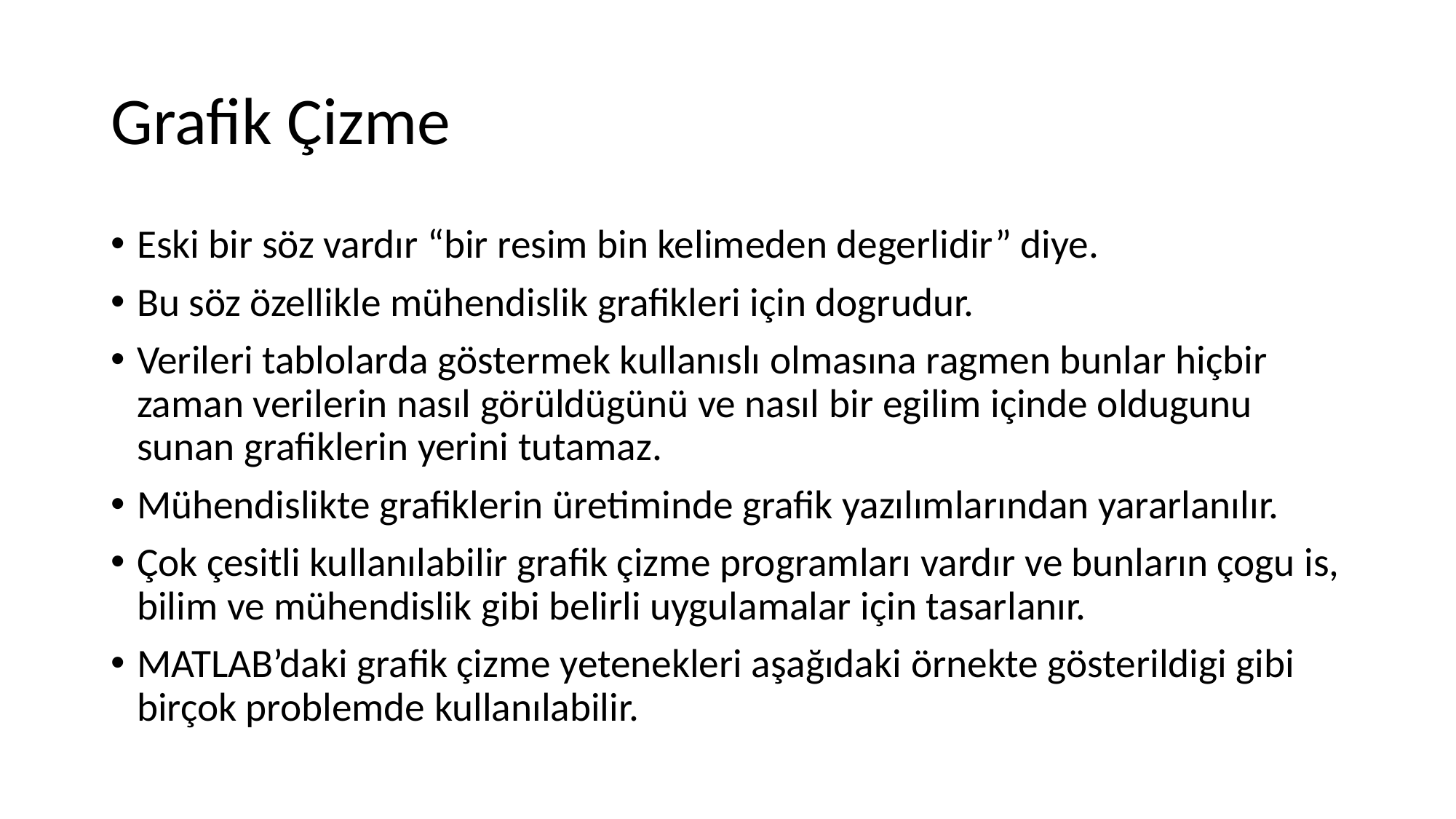

# Grafik Çizme
Eski bir söz vardır “bir resim bin kelimeden degerlidir” diye.
Bu söz özellikle mühendislik grafikleri için dogrudur.
Verileri tablolarda göstermek kullanıslı olmasına ragmen bunlar hiçbir zaman verilerin nasıl görüldügünü ve nasıl bir egilim içinde oldugunu sunan grafiklerin yerini tutamaz.
Mühendislikte grafiklerin üretiminde grafik yazılımlarından yararlanılır.
Çok çesitli kullanılabilir grafik çizme programları vardır ve bunların çogu is, bilim ve mühendislik gibi belirli uygulamalar için tasarlanır.
MATLAB’daki grafik çizme yetenekleri aşağıdaki örnekte gösterildigi gibi birçok problemde kullanılabilir.